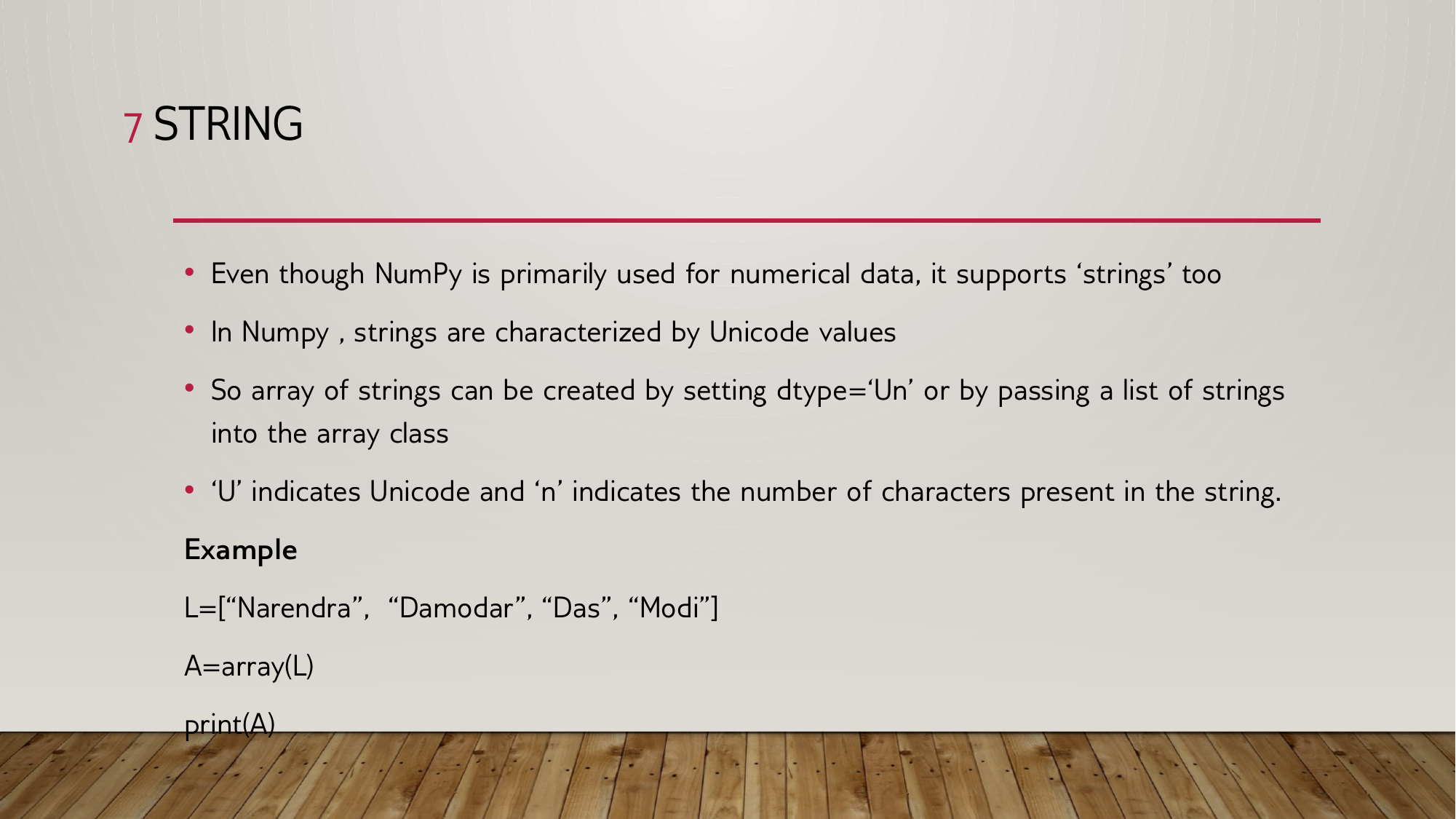

# string
7
Even though NumPy is primarily used for numerical data, it supports ‘strings’ too
In Numpy , strings are characterized by Unicode values
So array of strings can be created by setting dtype=‘Un’ or by passing a list of strings into the array class
‘U’ indicates Unicode and ‘n’ indicates the number of characters present in the string.
Example
L=[“Narendra”,  “Damodar”, “Das”, “Modi”]
A=array(L)
print(A)